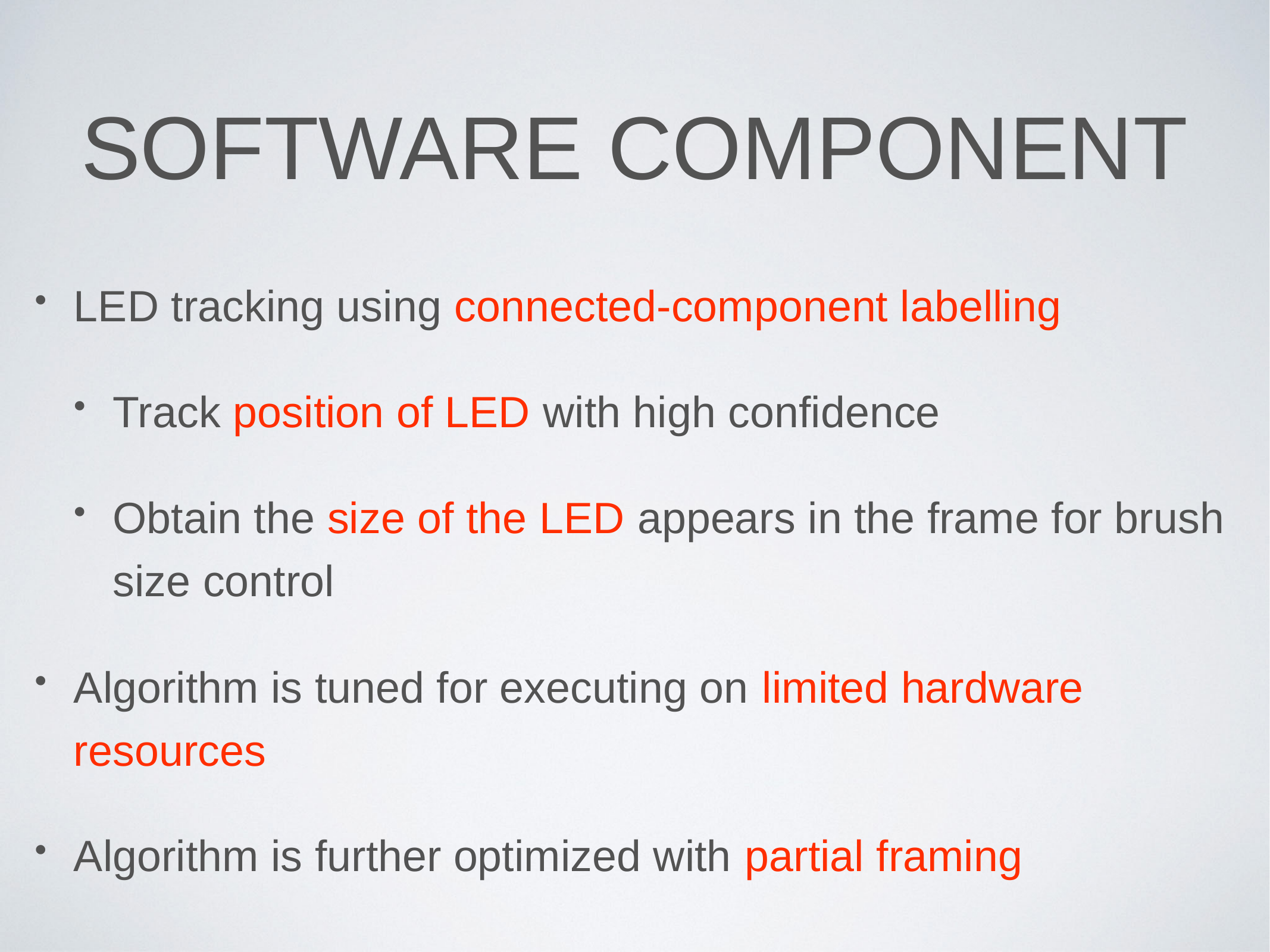

# software component
LED tracking using connected-component labelling
Track position of LED with high confidence
Obtain the size of the LED appears in the frame for brush size control
Algorithm is tuned for executing on limited hardware resources
Algorithm is further optimized with partial framing